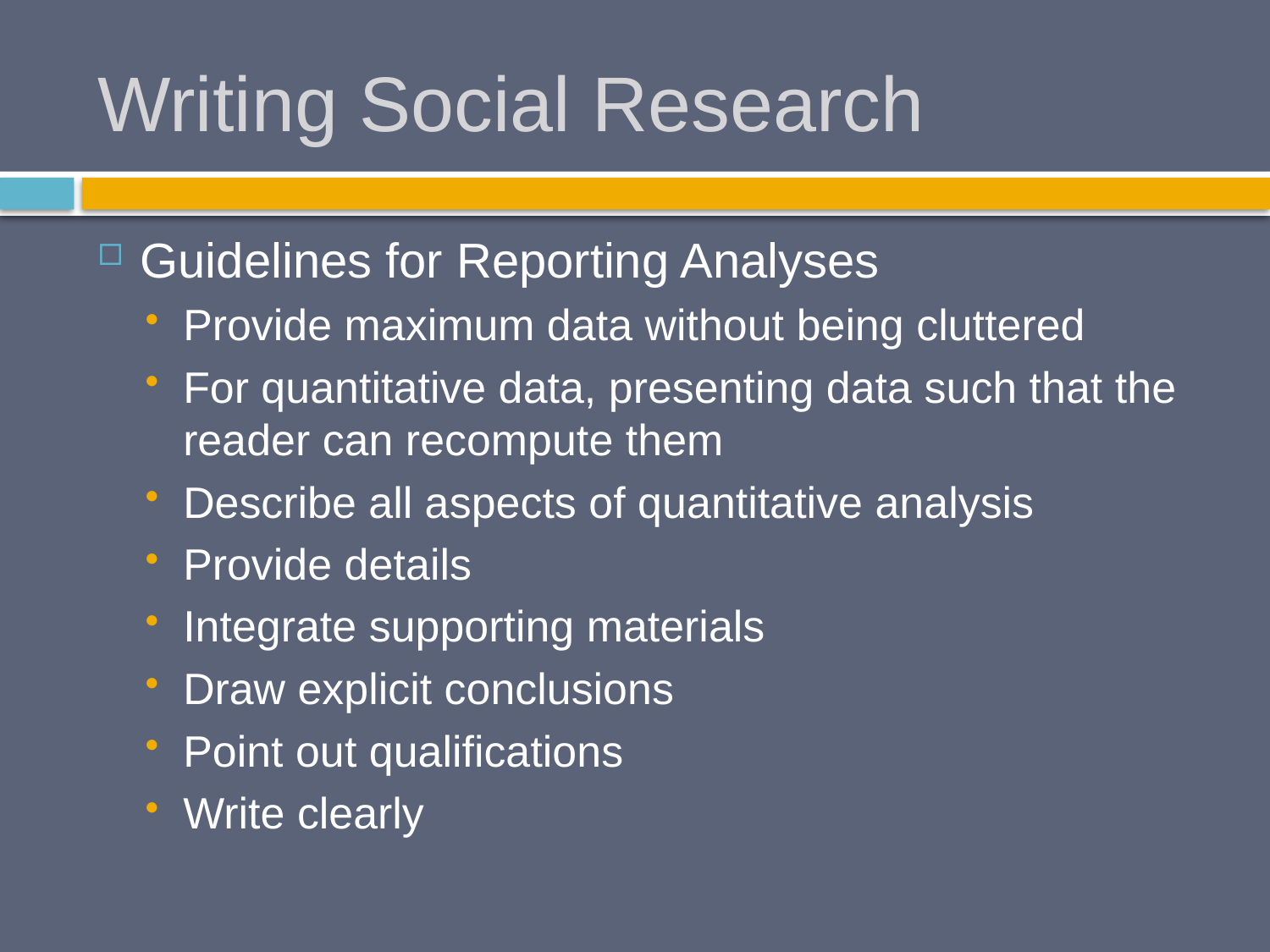

# Writing Social Research
Guidelines for Reporting Analyses
Provide maximum data without being cluttered
For quantitative data, presenting data such that the reader can recompute them
Describe all aspects of quantitative analysis
Provide details
Integrate supporting materials
Draw explicit conclusions
Point out qualifications
Write clearly